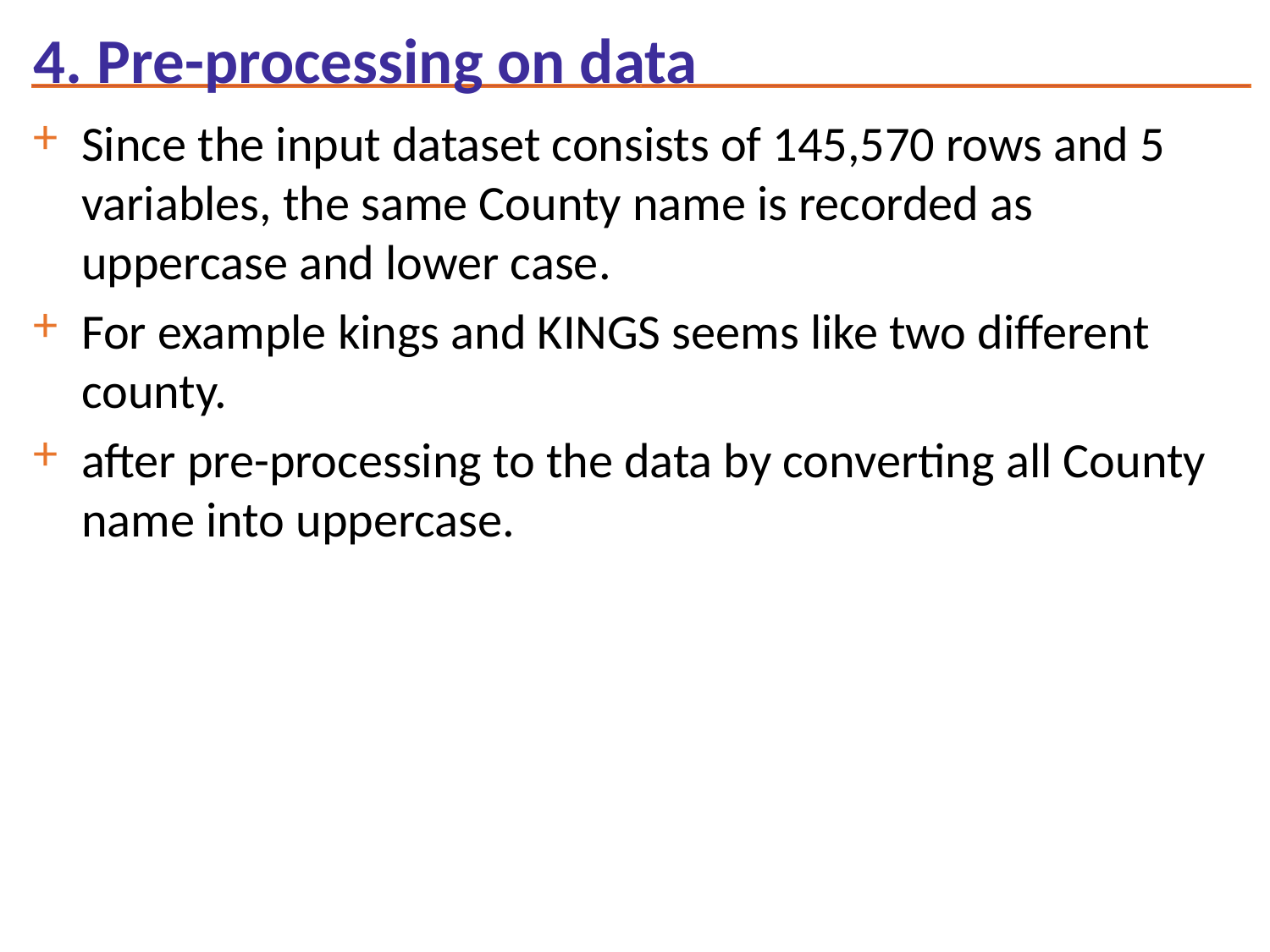

# 4. Pre-processing on data
Since the input dataset consists of 145,570 rows and 5 variables, the same County name is recorded as uppercase and lower case.
For example kings and KINGS seems like two different county.
after pre-processing to the data by converting all County name into uppercase.